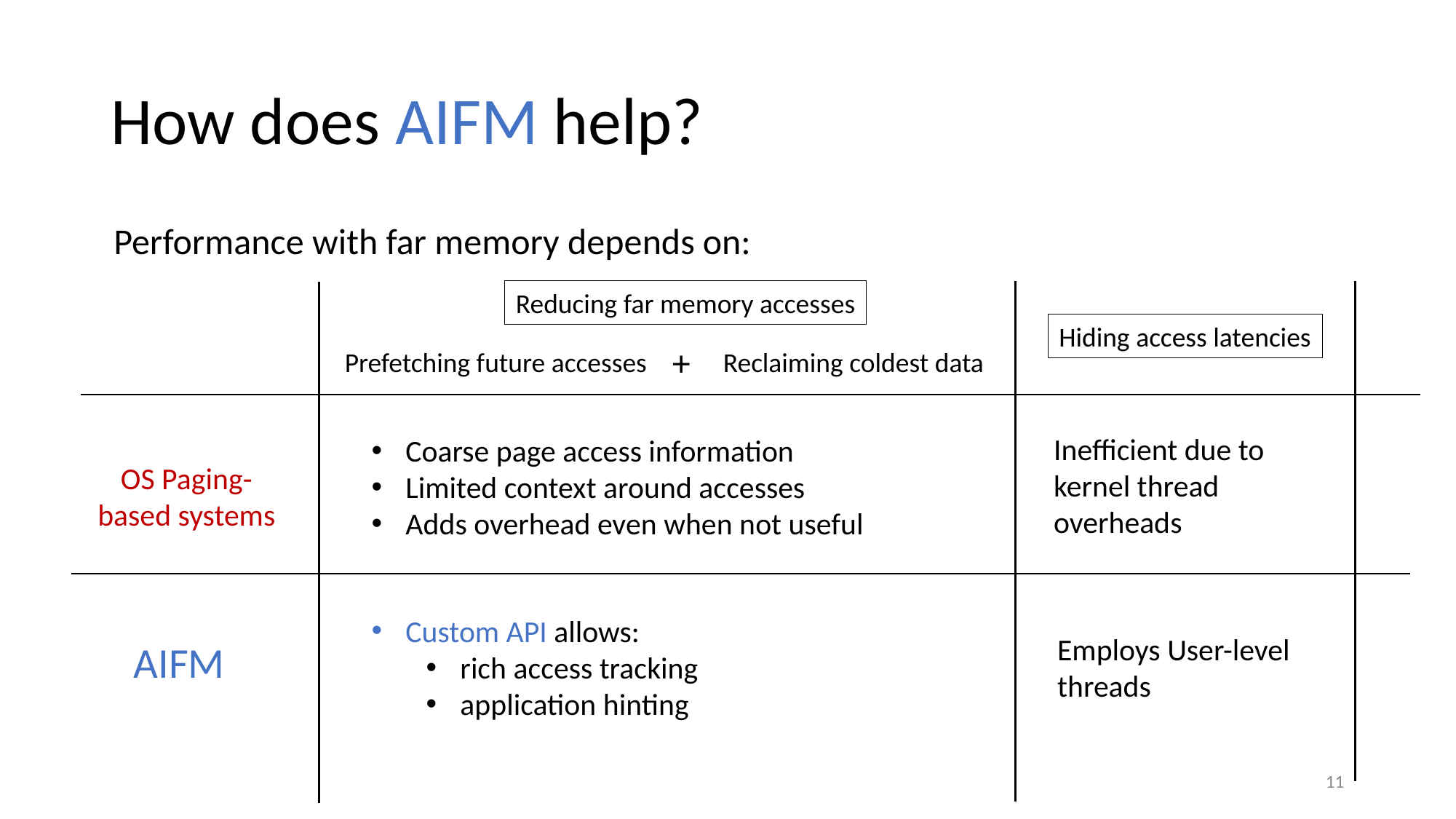

# How does AIFM help?
Performance with far memory depends on:
Reducing far memory accesses
Hiding access latencies
+
Prefetching future accesses
Reclaiming coldest data
Inefficient due to kernel thread overheads
Coarse page access information
Limited context around accesses
Adds overhead even when not useful
OS Paging-based systems

Custom API allows:
rich access tracking
application hinting
Employs User-level threads
AIFM
11